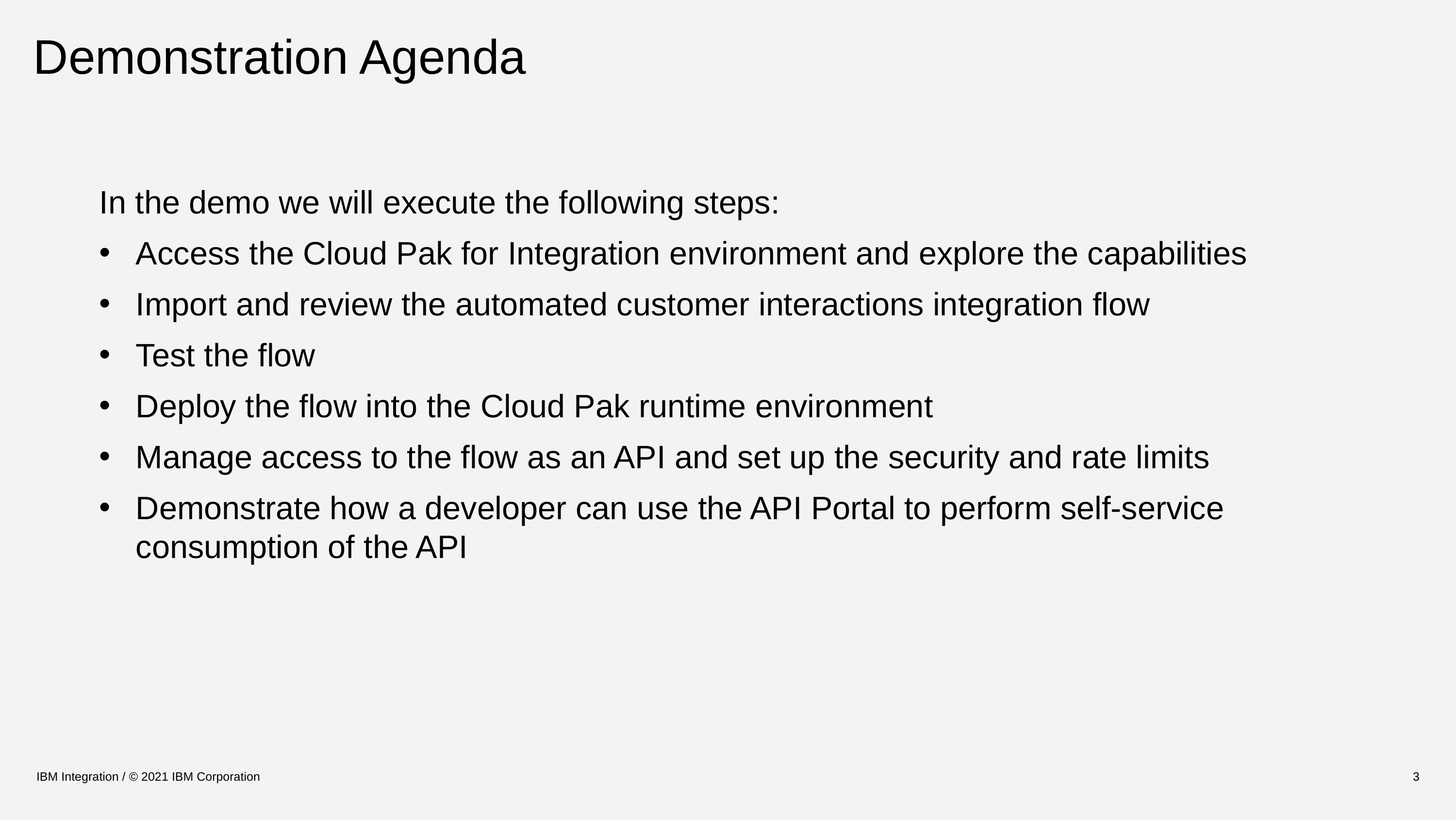

# Demonstration Agenda

In the demo we will execute the following steps:
Access the Cloud Pak for Integration environment and explore the capabilities
Import and review the automated customer interactions integration flow
Test the flow
Deploy the flow into the Cloud Pak runtime environment
Manage access to the flow as an API and set up the security and rate limits
Demonstrate how a developer can use the API Portal to perform self-service consumption of the API

IBM Integration / © 2021 IBM Corporation
3